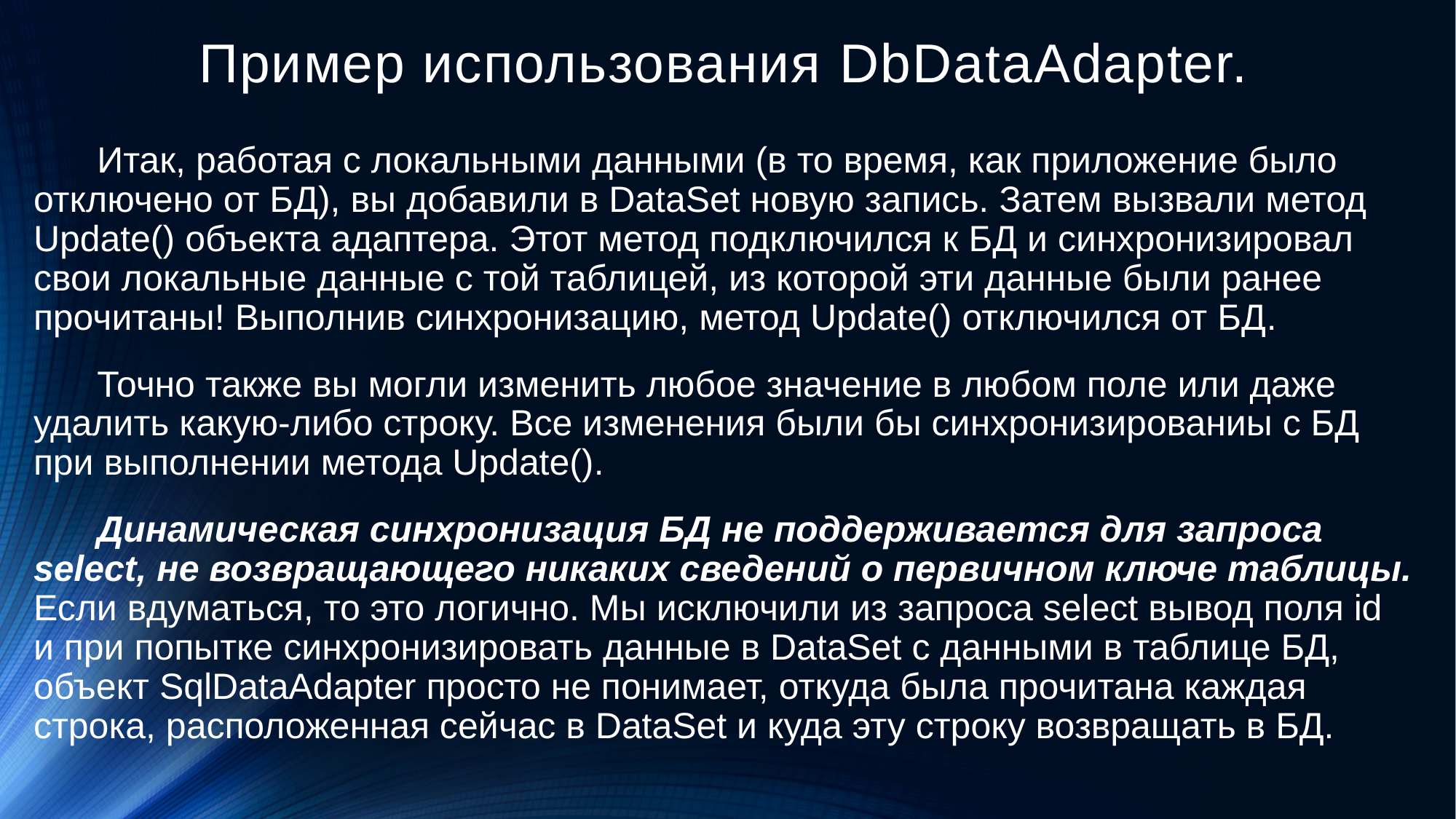

# Пример использования DbDataAdapter.
Итак, работая с локальными данными (в то время, как приложение было отключено от БД), вы добавили в DataSet новую запись. Затем вызвали метод Update() объекта адаптера. Этот метод подключился к БД и синхронизировал свои локальные данные с той таблицей, из которой эти данные были ранее прочитаны! Выполнив синхронизацию, метод Update() отключился от БД.
Точно также вы могли изменить любое значение в любом поле или даже удалить какую-либо строку. Все изменения были бы синхронизированиы с БД при выполнении метода Update().
Динамическая синхронизация БД не поддерживается для запроса select, не возвращающего никаких сведений о первичном ключе таблицы. Если вдуматься, то это логично. Мы исключили из запроса select вывод поля id и при попытке синхронизировать данные в DataSet с данными в таблице БД, объект SqlDataAdapter просто не понимает, откуда была прочитана каждая строка, расположенная сейчас в DataSet и куда эту строку возвращать в БД.